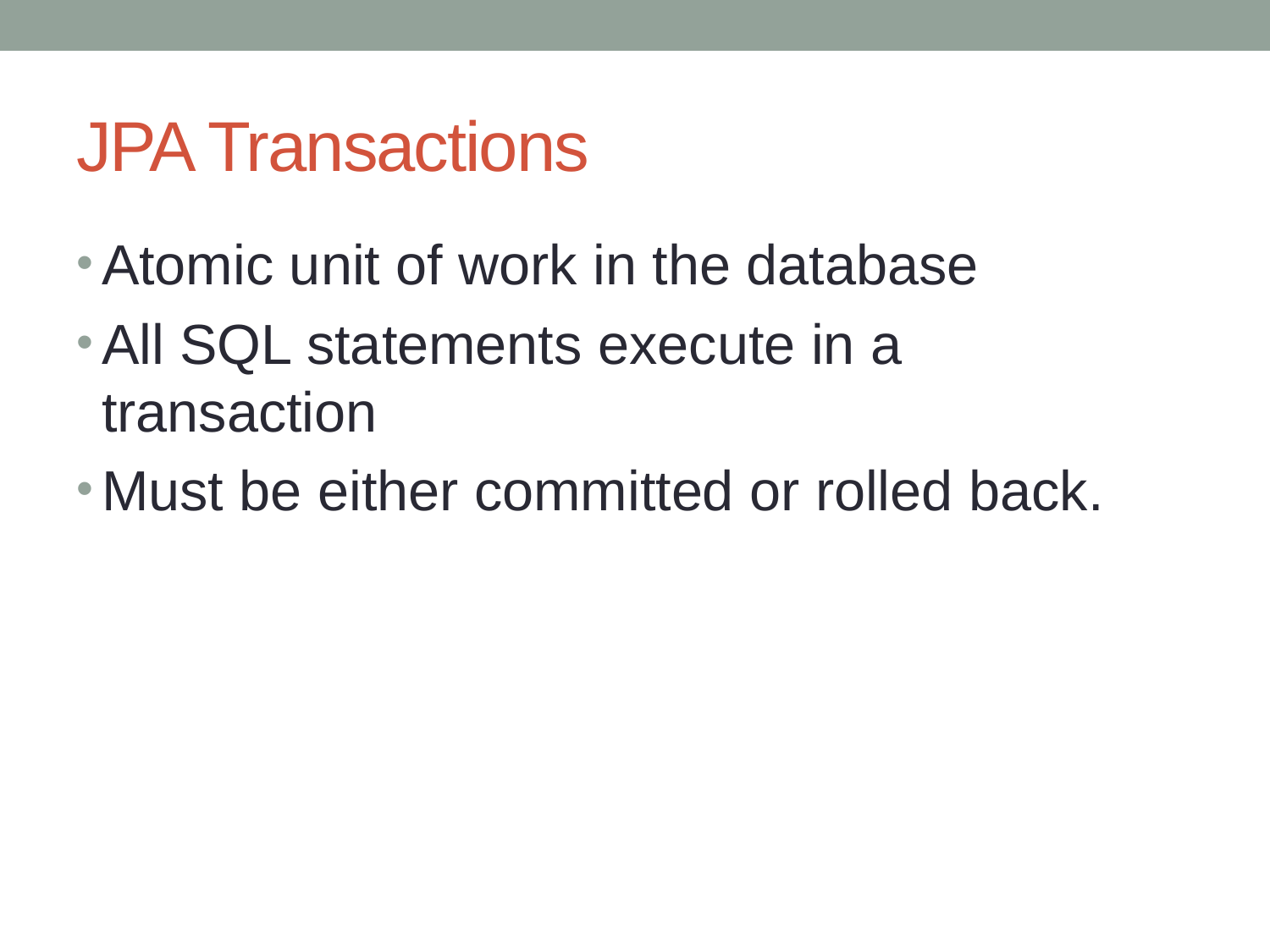

# JPA Transactions
Atomic unit of work in the database
All SQL statements execute in a transaction
Must be either committed or rolled back.